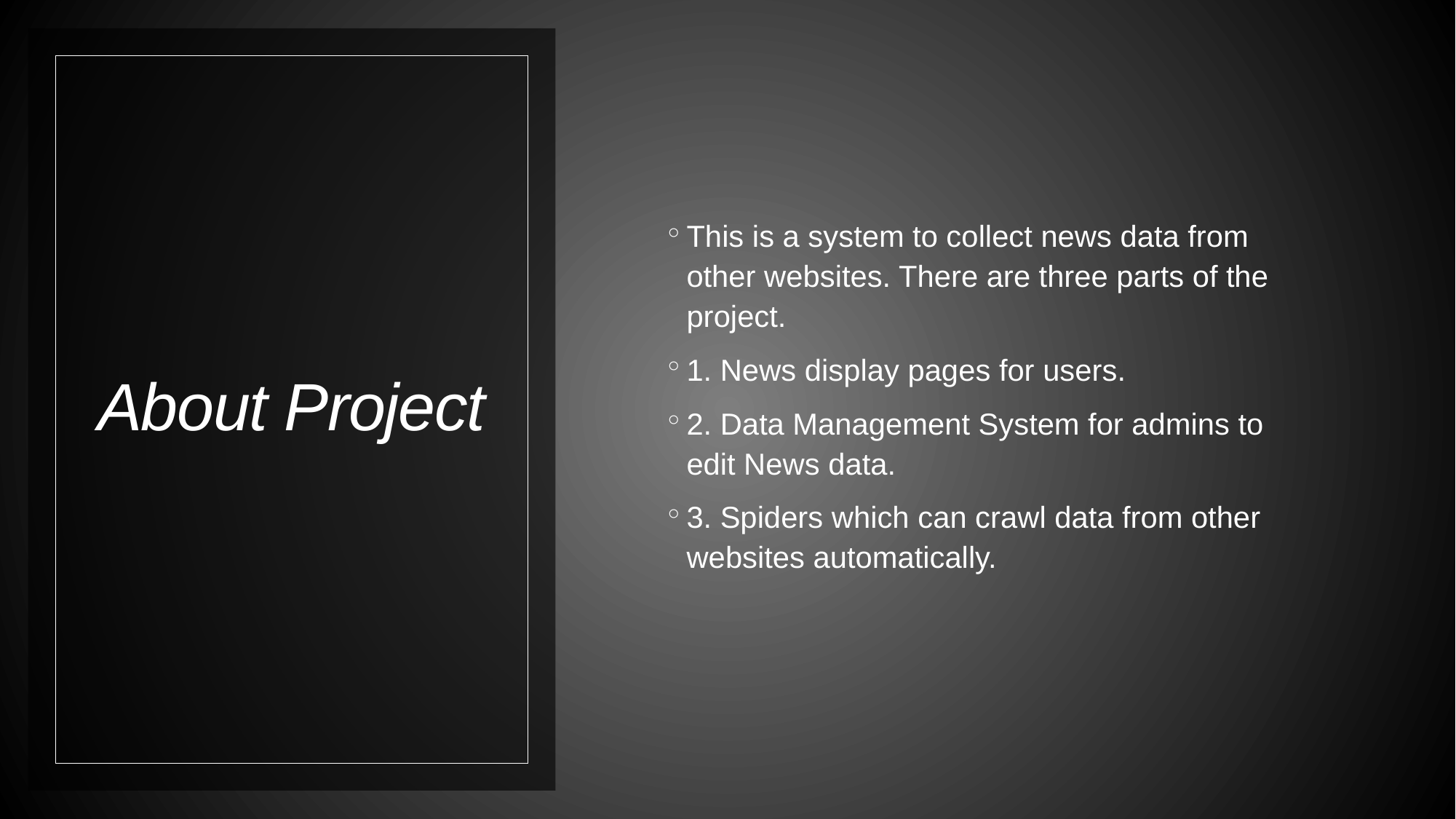

This is a system to collect news data from other websites. There are three parts of the project.
1. News display pages for users.
2. Data Management System for admins to edit News data.
3. Spiders which can crawl data from other websites automatically.
# About Project